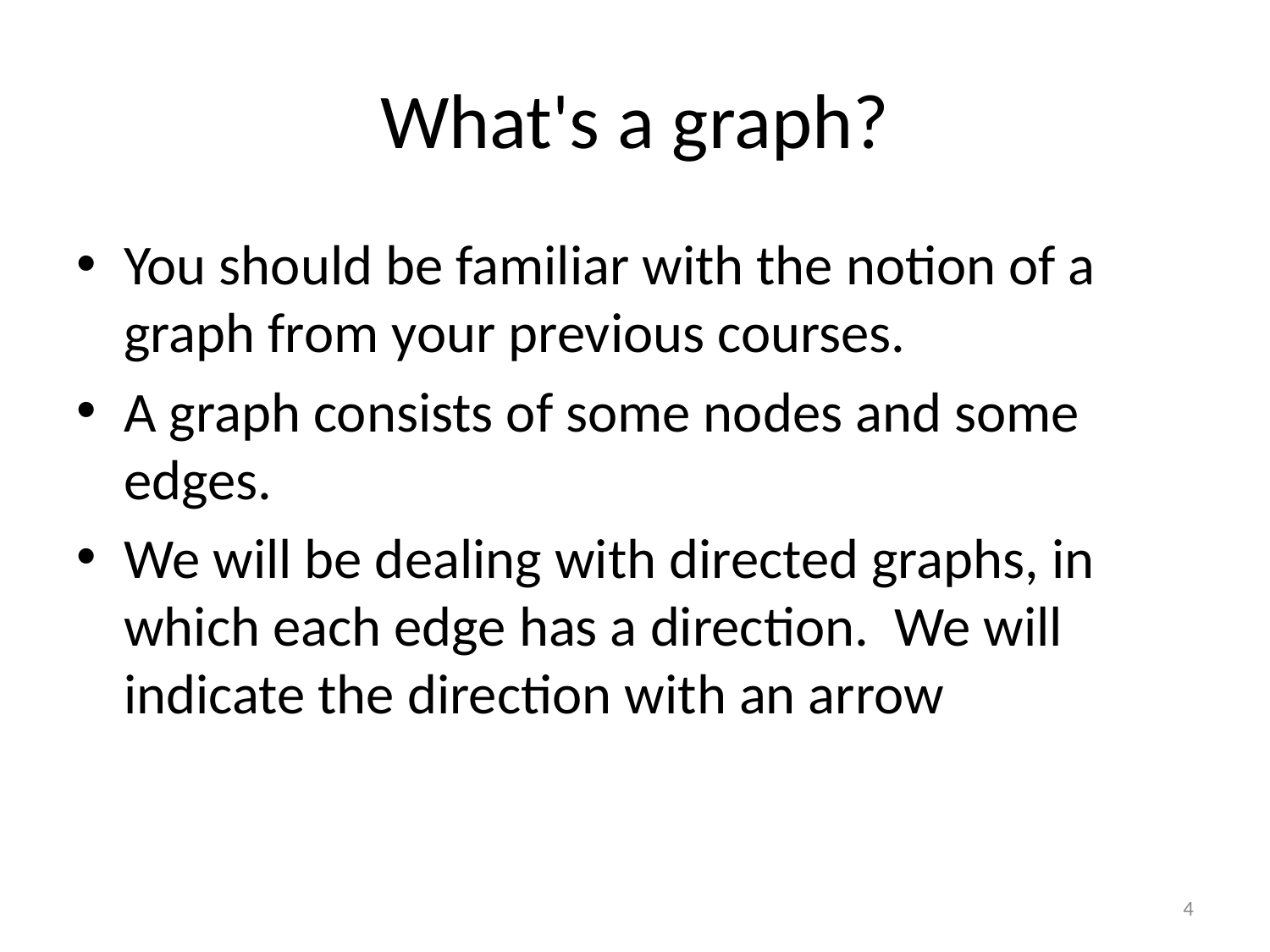

# What's a graph?
You should be familiar with the notion of a graph from your previous courses.
A graph consists of some nodes and some edges.
We will be dealing with directed graphs, in which each edge has a direction.  We will indicate the direction with an arrow

4